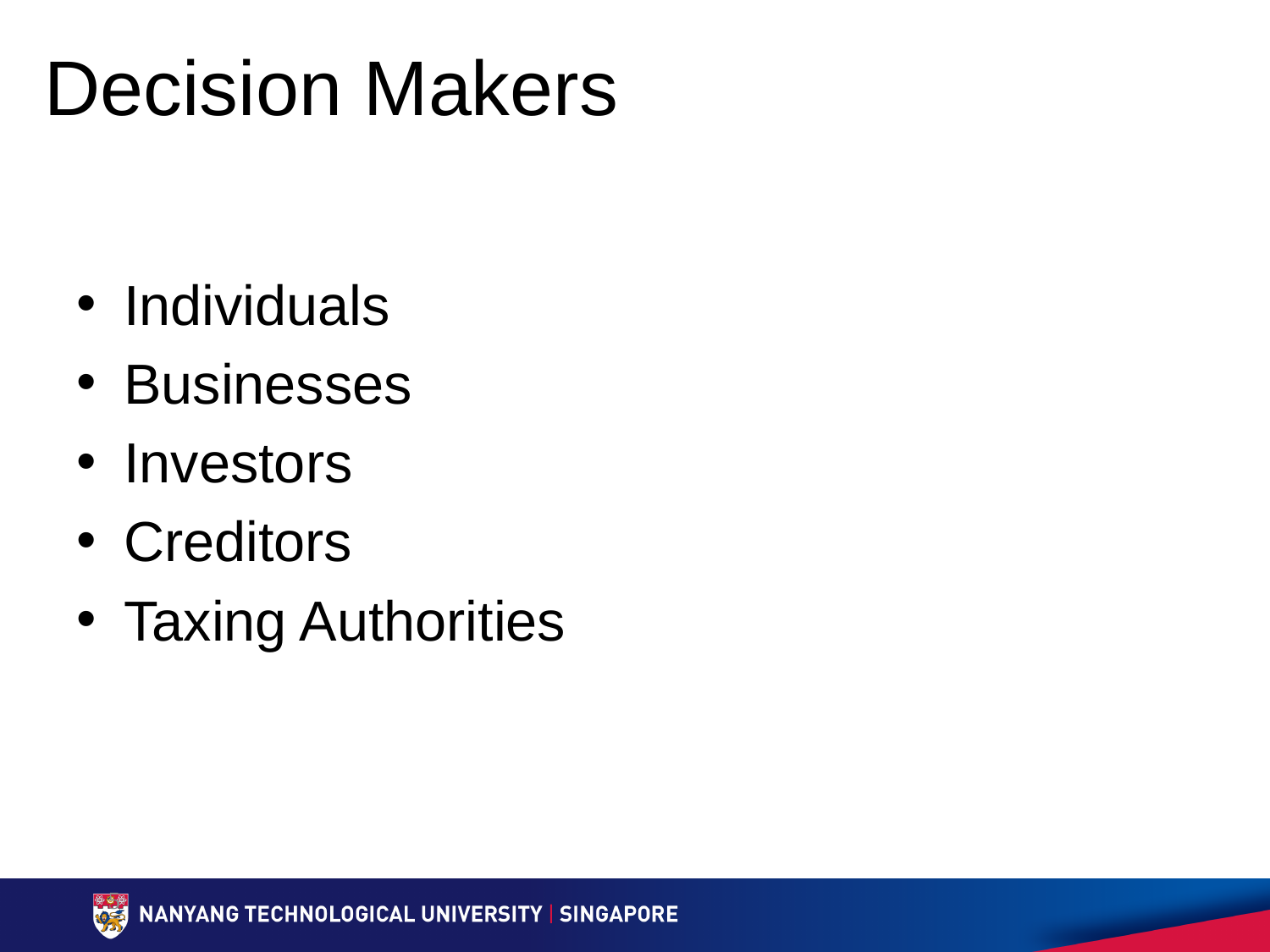

# Decision Makers
Individuals
Businesses
Investors
Creditors
Taxing Authorities
5